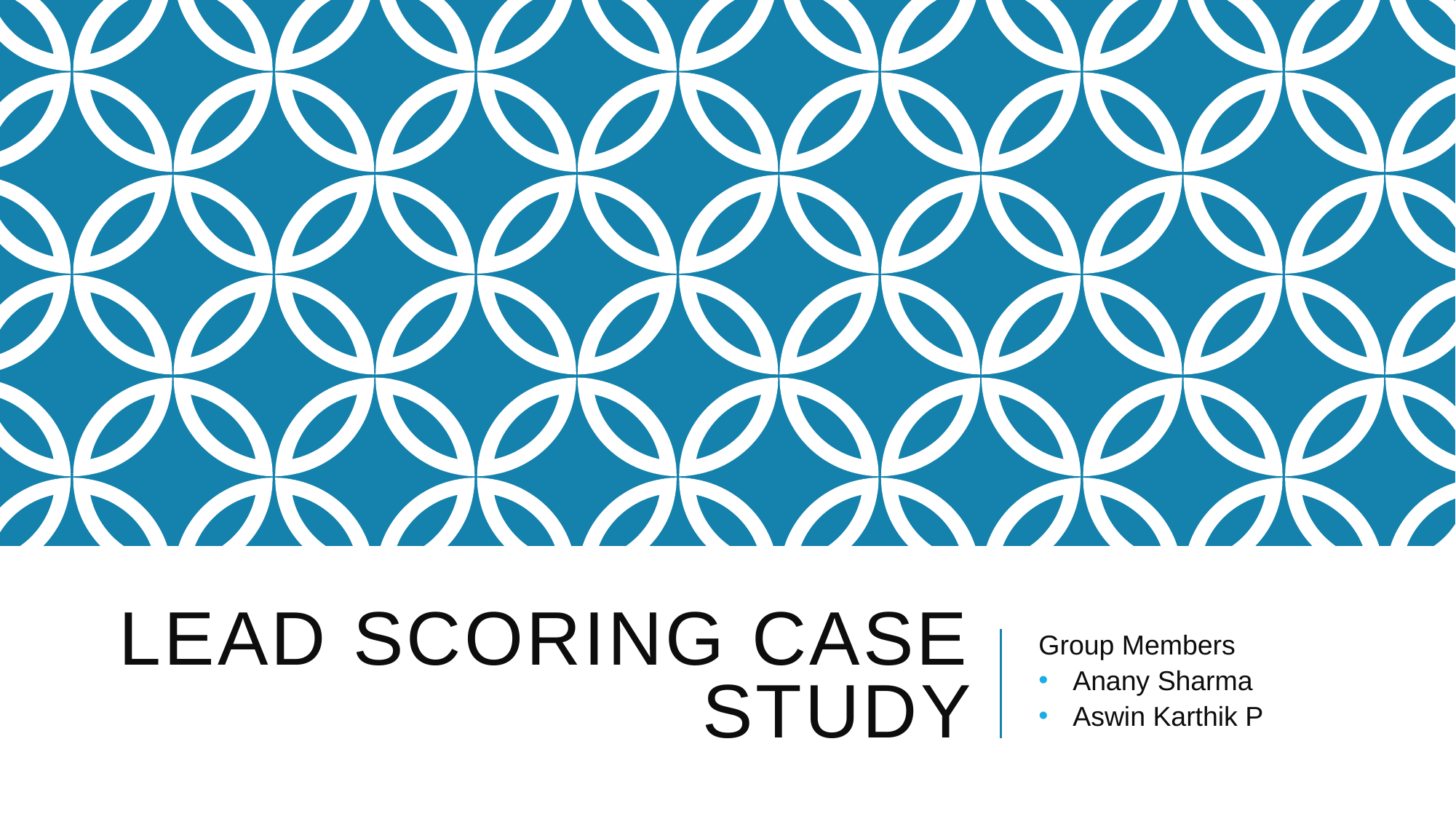

# Lead scoring Case Study
Group Members
Anany Sharma
Aswin Karthik P